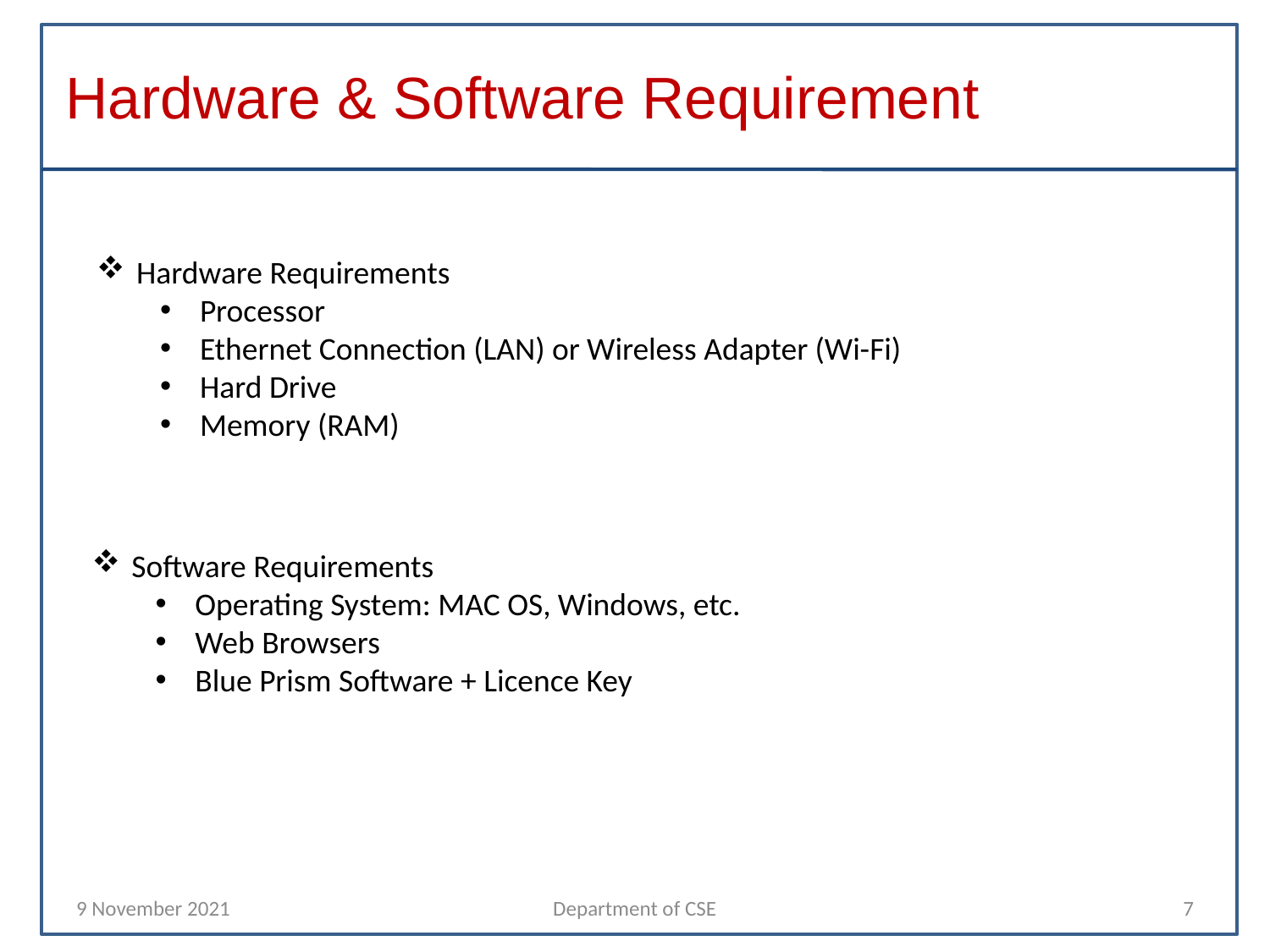

# Hardware & Software Requirement
Hardware Requirements
Processor
Ethernet Connection (LAN) or Wireless Adapter (Wi-Fi)
Hard Drive
Memory (RAM)
Software Requirements
Operating System: MAC OS, Windows, etc.
Web Browsers
Blue Prism Software + Licence Key
9 November 2021
Department of CSE
7